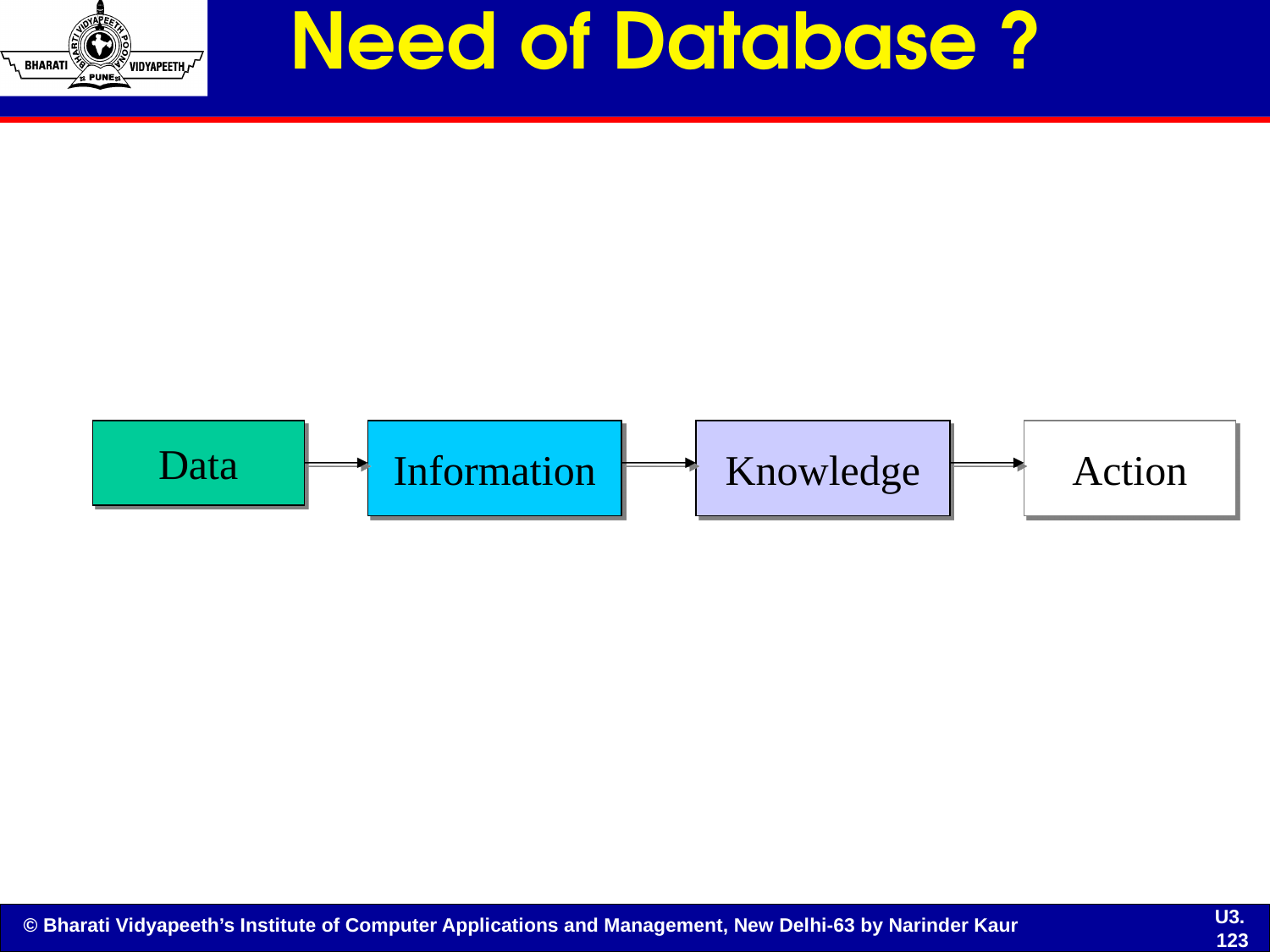

# Need of Database ?

Data
Information
Knowledge
Action